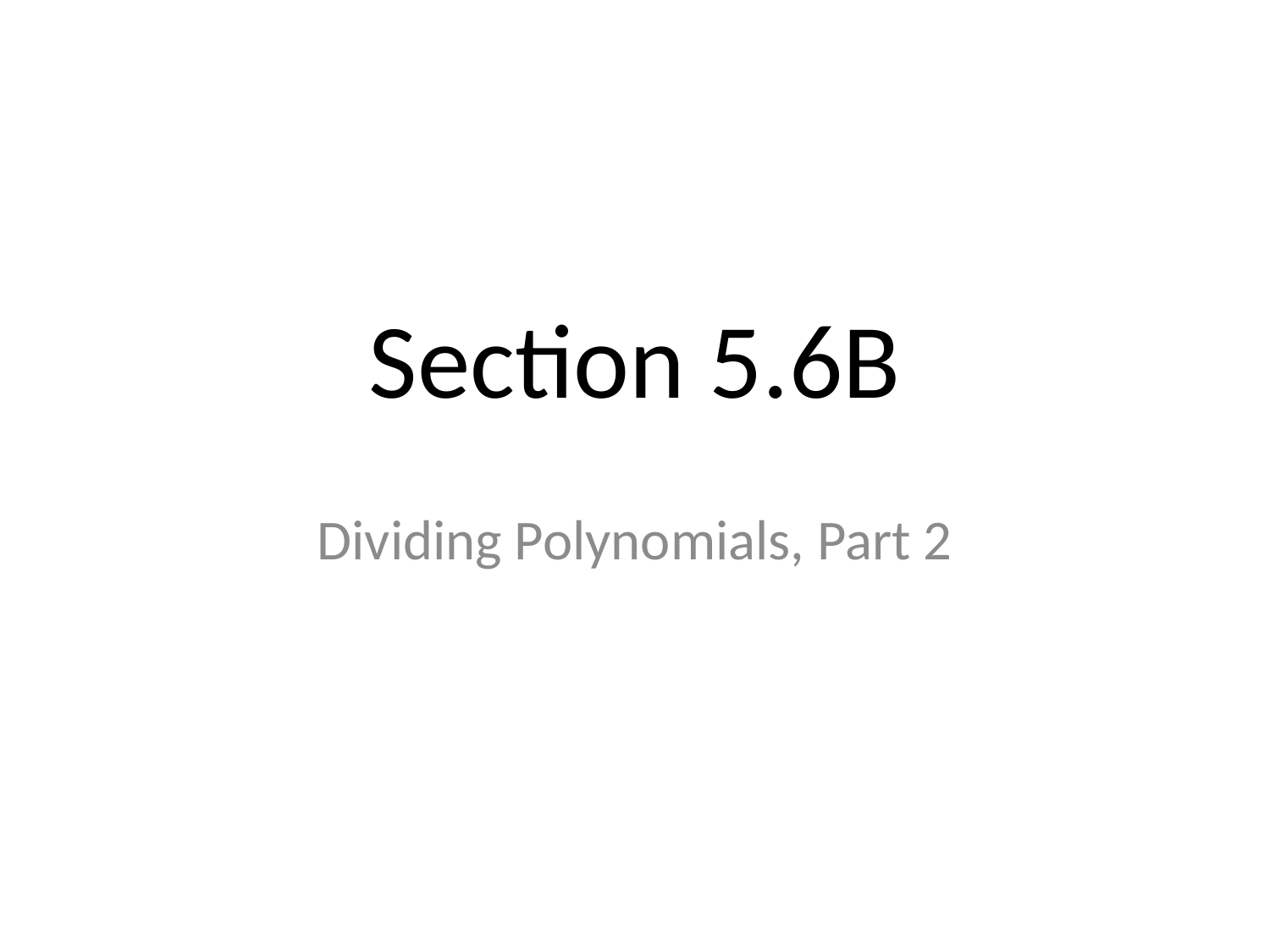

# Section 5.6B
Dividing Polynomials, Part 2